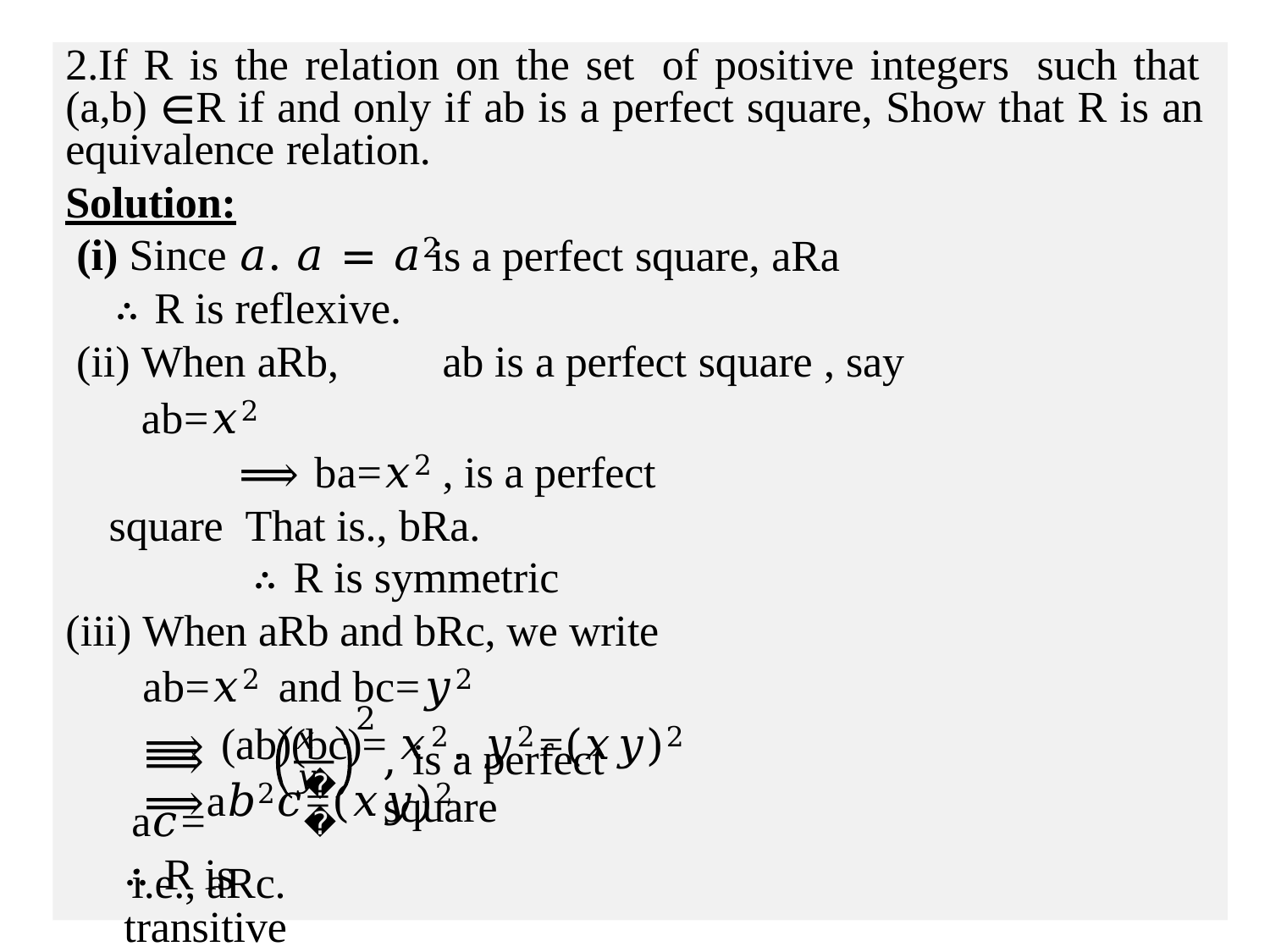

# 2.If R is the relation on the set of positive integers such that  (a,b) ∈R if and only if ab is a perfect square, Show that R is an  equivalence relation.
Solution:

(i) Since 𝑎. 𝑎 = 𝑎2
∴ R is reflexive.
When aRb,	ab is a perfect square , say ab=𝑥2
⟹ ba=𝑥2 , is a perfect square  That is., bRa.
∴ R is symmetric
When aRb and bRc, we write ab=𝑥2 and bc=𝑦2
⟹ (ab)(bc)= 𝑥2. 𝑦2=(𝑥𝑦)2
⟹a𝑏2𝑐=(𝑥𝑦)2
is a perfect square, aRa
2
, is a perfect square
𝑥𝑦
⟹ a𝑐=  i.e., aRc.

𝑏
∴ R is transitive